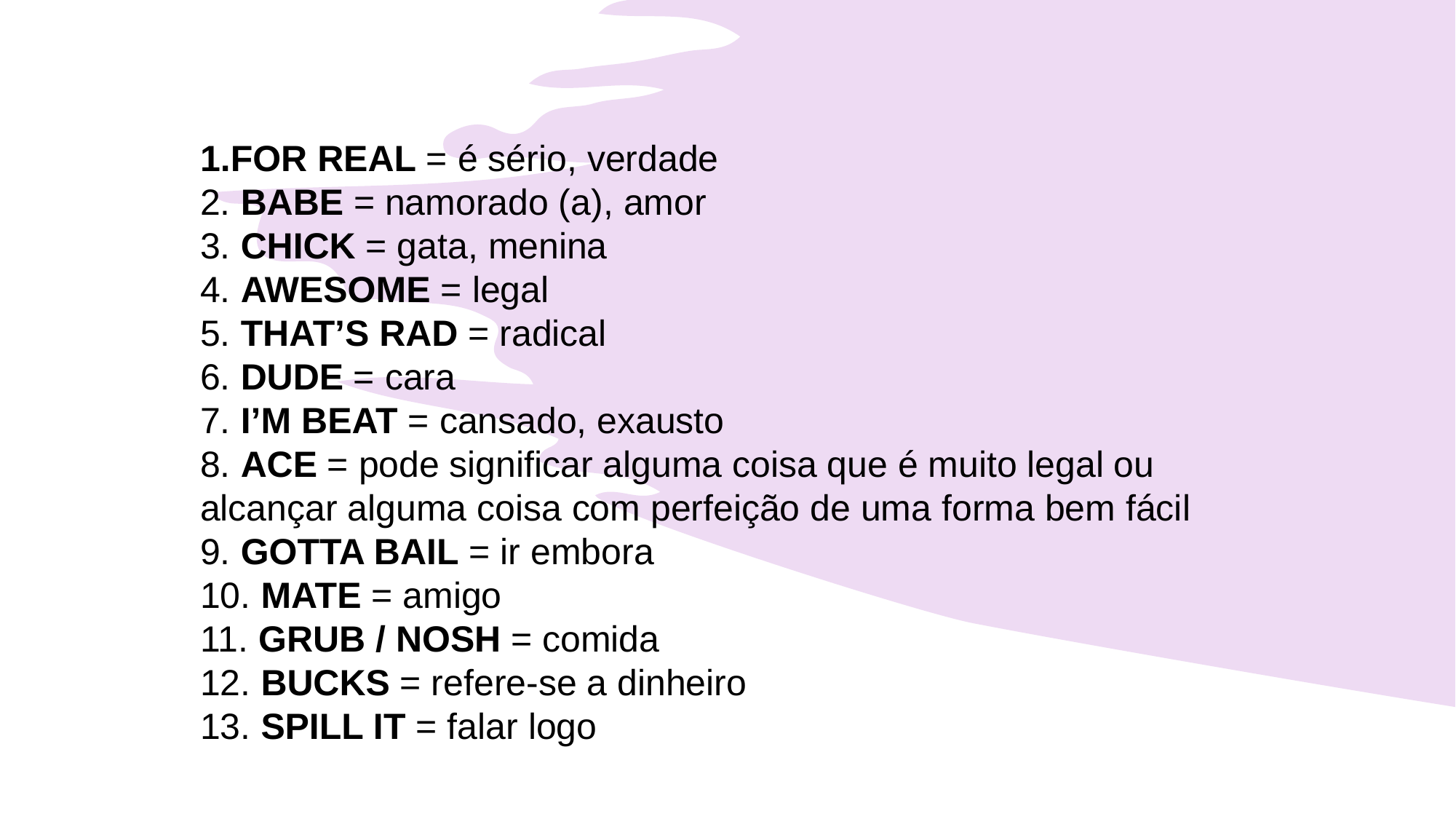

FOR REAL = é sério, verdade
 BABE = namorado (a), amor
 CHICK = gata, menina
 AWESOME = legal
 THAT’S RAD = radical
 DUDE = cara
 I’M BEAT = cansado, exausto
 ACE = pode significar alguma coisa que é muito legal ou alcançar alguma coisa com perfeição de uma forma bem fácil
 GOTTA BAIL = ir embora
 MATE = amigo
 GRUB / NOSH = comida
 BUCKS = refere-se a dinheiro
 SPILL IT = falar logo